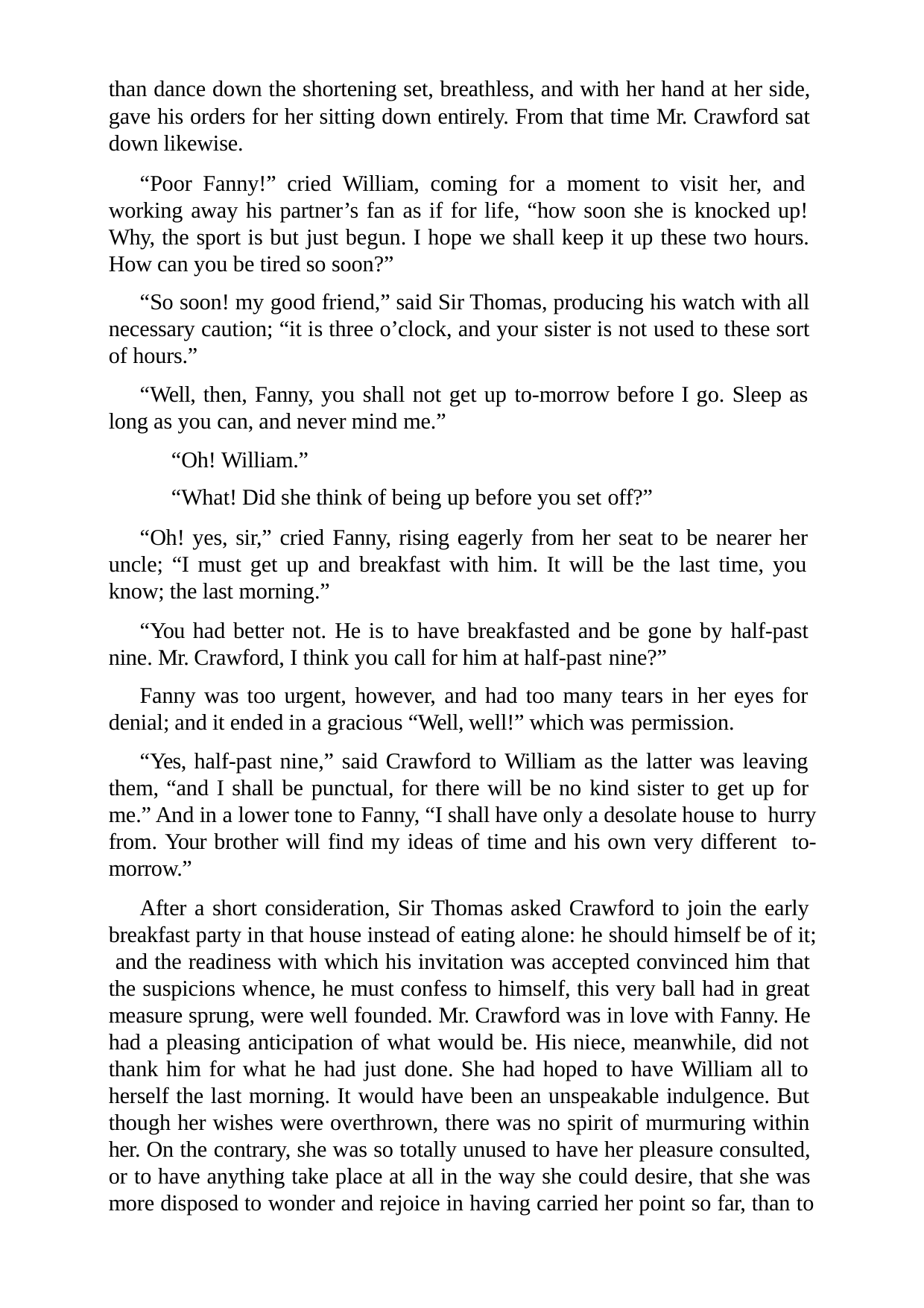

than dance down the shortening set, breathless, and with her hand at her side,  gave his orders for her sitting down entirely. From that time Mr. Crawford sat  down likewise.
“Poor Fanny!” cried William, coming for a moment to visit her, and  working away his partner’s fan as if for life, “how soon she is knocked up!  Why, the sport is but just begun. I hope we shall keep it up these two hours.  How can you be tired so soon?”
“So soon! my good friend,” said Sir Thomas, producing his watch with all  necessary caution; “it is three o’clock, and your sister is not used to these sort  of hours.”
“Well, then, Fanny, you shall not get up to-morrow before I go. Sleep as  long as you can, and never mind me.”
“Oh! William.”
“What! Did she think of being up before you set off?”
“Oh! yes, sir,” cried Fanny, rising eagerly from her seat to be nearer her  uncle; “I must get up and breakfast with him. It will be the last time, you  know; the last morning.”
“You had better not. He is to have breakfasted and be gone by half-past  nine. Mr. Crawford, I think you call for him at half-past nine?”
Fanny was too urgent, however, and had too many tears in her eyes for  denial; and it ended in a gracious “Well, well!” which was permission.
“Yes, half-past nine,” said Crawford to William as the latter was leaving  them, “and I shall be punctual, for there will be no kind sister to get up for  me.” And in a lower tone to Fanny, “I shall have only a desolate house to  hurry from. Your brother will find my ideas of time and his own very different  to-morrow.”
After a short consideration, Sir Thomas asked Crawford to join the early  breakfast party in that house instead of eating alone: he should himself be of it;  and the readiness with which his invitation was accepted convinced him that  the suspicions whence, he must confess to himself, this very ball had in great  measure sprung, were well founded. Mr. Crawford was in love with Fanny. He  had a pleasing anticipation of what would be. His niece, meanwhile, did not  thank him for what he had just done. She had hoped to have William all to  herself the last morning. It would have been an unspeakable indulgence. But  though her wishes were overthrown, there was no spirit of murmuring within  her. On the contrary, she was so totally unused to have her pleasure consulted,  or to have anything take place at all in the way she could desire, that she was  more disposed to wonder and rejoice in having carried her point so far, than to